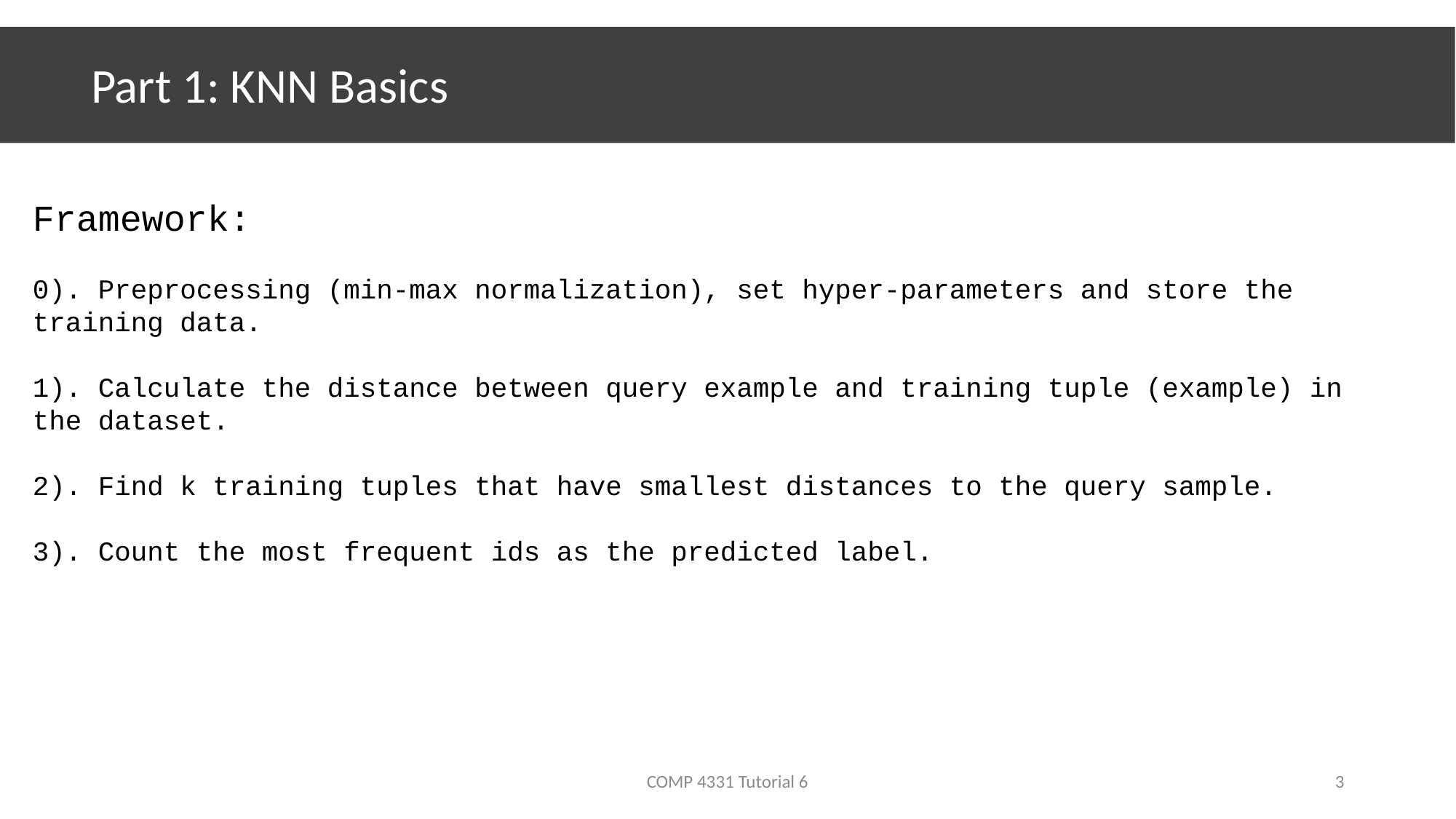

# Part 1: KNN Basics
Framework:

0). Preprocessing (min-max normalization), set hyper-parameters and store the training data.

1). Calculate the distance between query example and training tuple (example) in the dataset.

2). Find k training tuples that have smallest distances to the query sample.

3). Count the most frequent ids as the predicted label.

COMP 4331 Tutorial 6
3